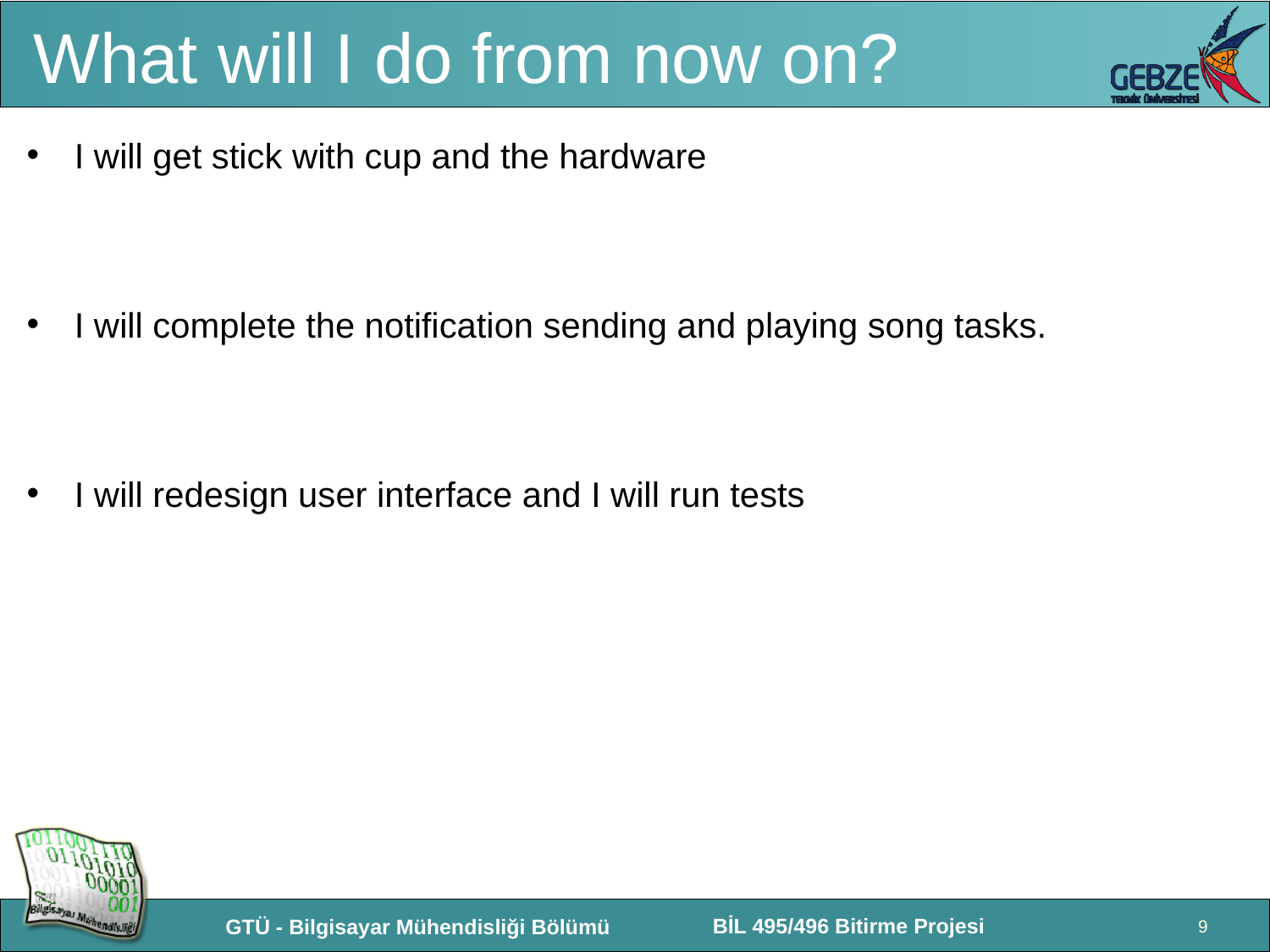

# What will I do from now on?

I will get stick with cup and the hardware

I will complete the notification sending and playing song tasks.

I will redesign user interface and I will run tests

9